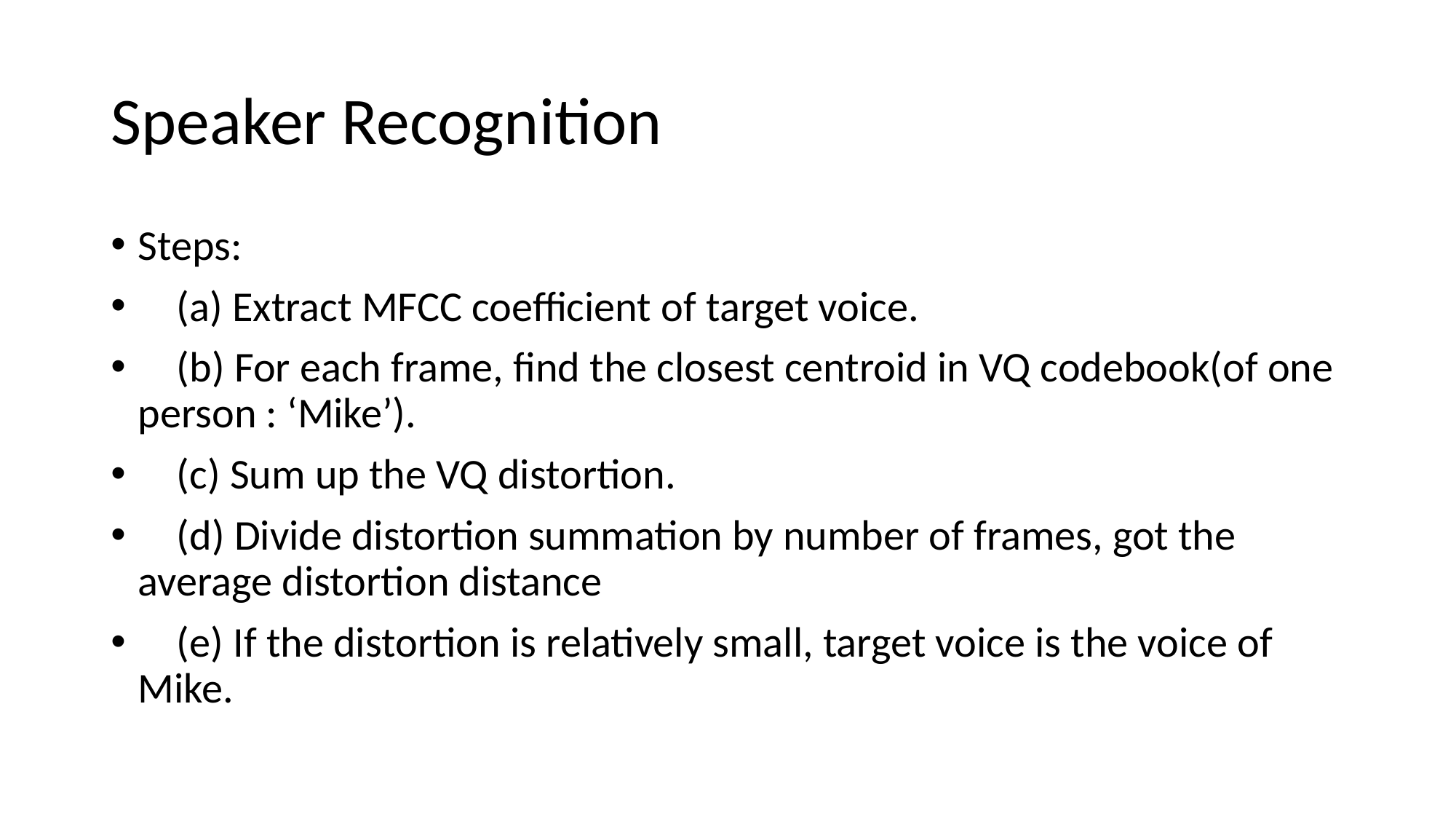

# Speaker Recognition
Steps:
    (a) Extract MFCC coefficient of target voice.
    (b) For each frame, find the closest centroid in VQ codebook(of one person : ‘Mike’).
    (c) Sum up the VQ distortion.
    (d) Divide distortion summation by number of frames, got the average distortion distance
    (e) If the distortion is relatively small, target voice is the voice of Mike.